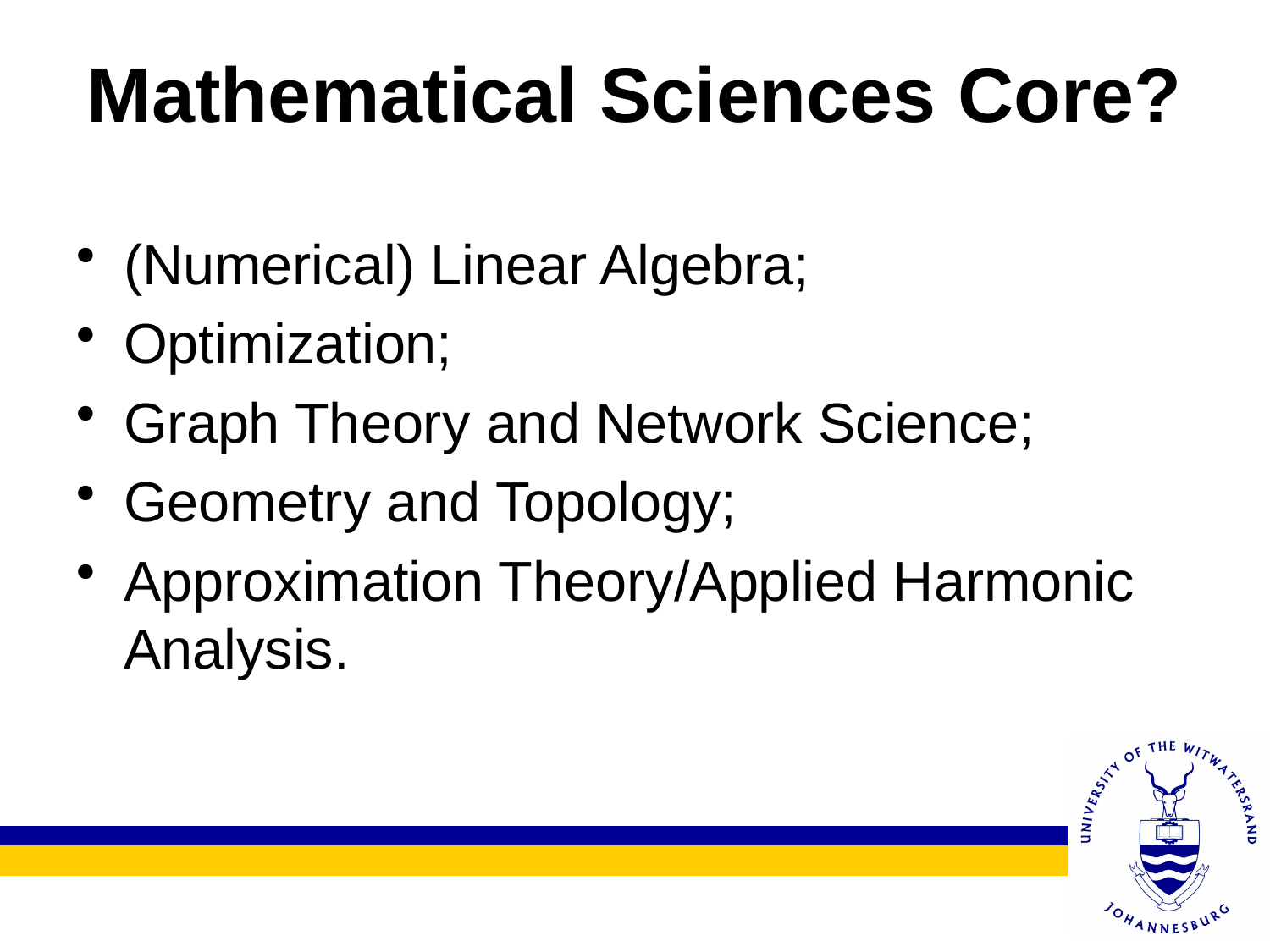

# Mathematical Sciences Core?
(Numerical) Linear Algebra;
Optimization;
Graph Theory and Network Science;
Geometry and Topology;
Approximation Theory/Applied Harmonic Analysis.